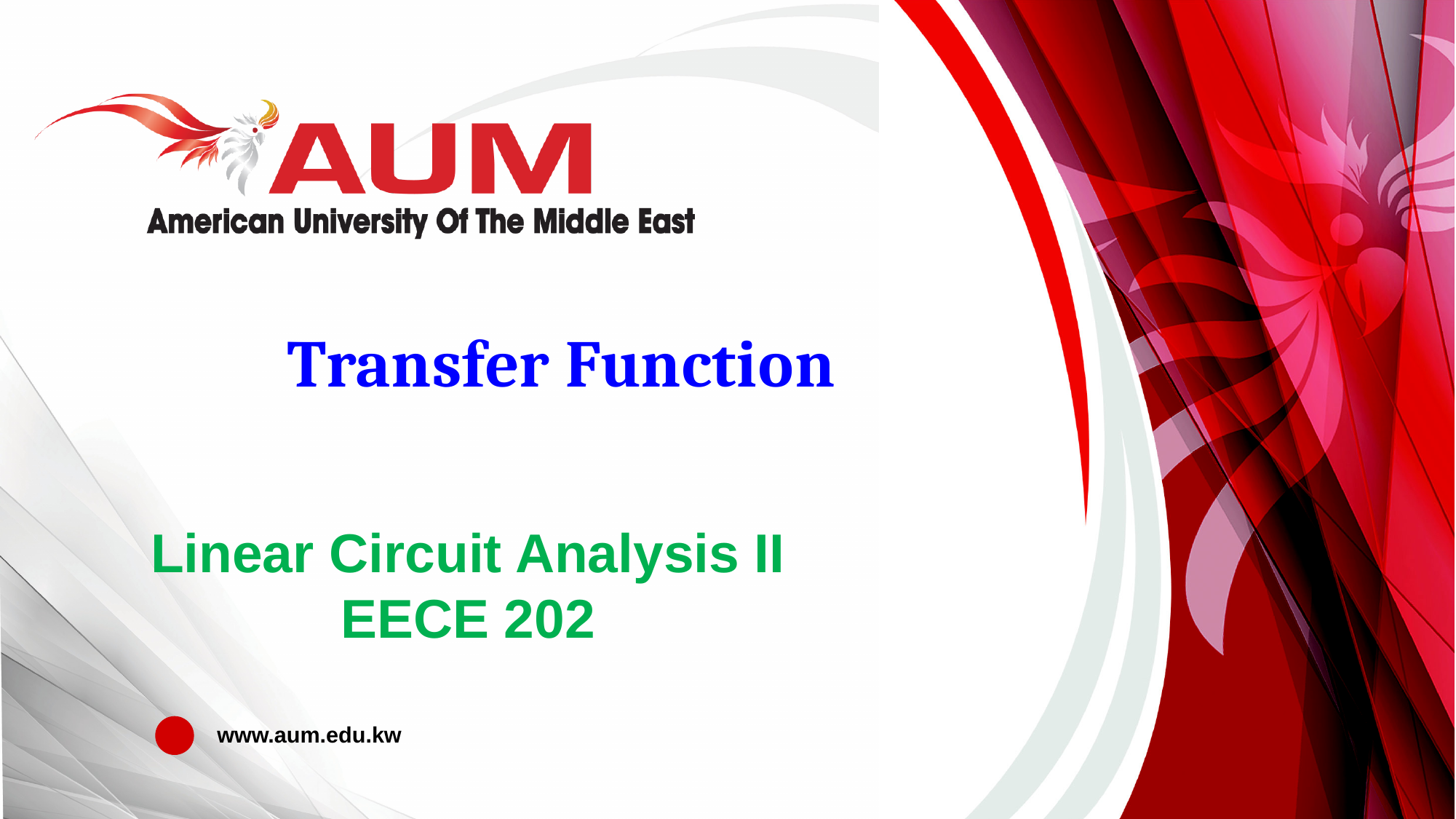

Transfer Function
Linear Circuit Analysis II
EECE 202